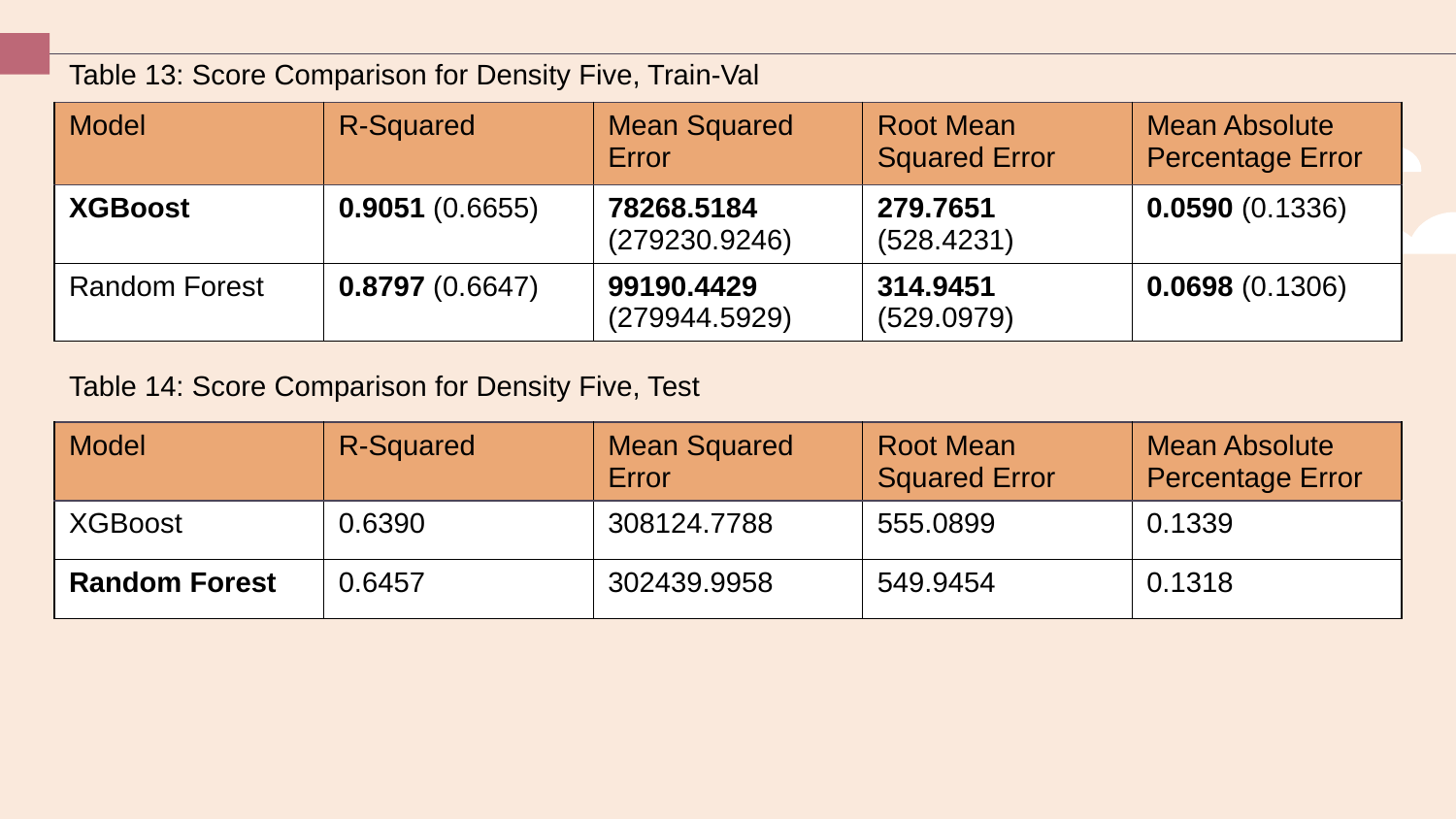

| Table 13: Score Comparison for Density Five, Train-Val |  |  |  |  |
| --- | --- | --- | --- | --- |
| Model | R-Squared | Mean Squared Error | Root Mean Squared Error | Mean Absolute Percentage Error |
| XGBoost | 0.9051 (0.6655) | 78268.5184 (279230.9246) | 279.7651 (528.4231) | 0.0590 (0.1336) |
| Random Forest | 0.8797 (0.6647) | 99190.4429 (279944.5929) | 314.9451 (529.0979) | 0.0698 (0.1306) |
| Table 14: Score Comparison for Density Five, Test |  |  |  |  |
| --- | --- | --- | --- | --- |
| Model | R-Squared | Mean Squared Error | Root Mean Squared Error | Mean Absolute Percentage Error |
| XGBoost | 0.6390 | 308124.7788 | 555.0899 | 0.1339 |
| Random Forest | 0.6457 | 302439.9958 | 549.9454 | 0.1318 |